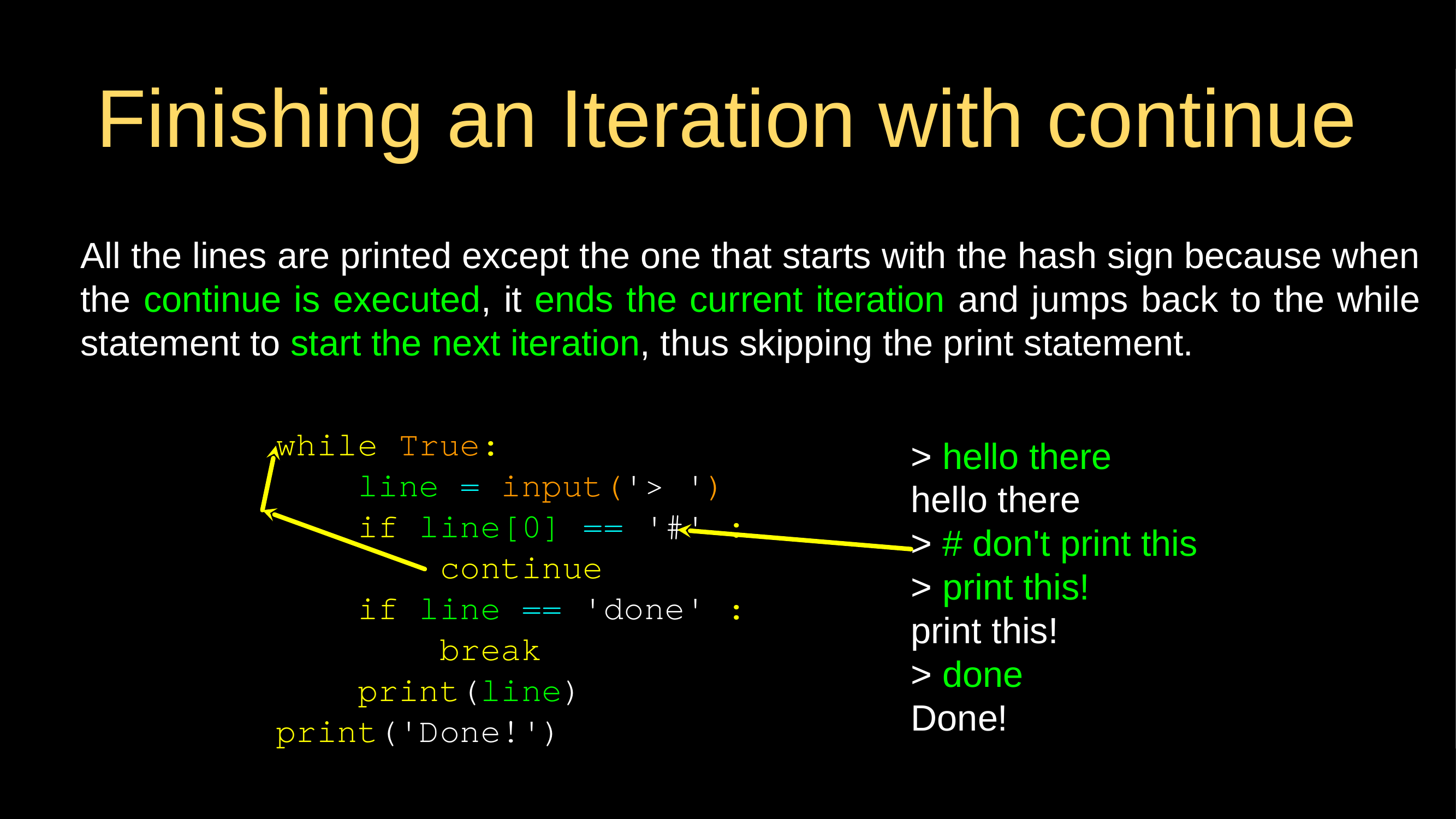

# Finishing an Iteration with continue
All the lines are printed except the one that starts with the hash sign because when the continue is executed, it ends the current iteration and jumps back to the while statement to start the next iteration, thus skipping the print statement.
while True:
    line = input('> ')
    if line[0] == '#' :
        continue
    if line == 'done' :
        break
    print(line)
print('Done!')
> hello there
hello there
> # don't print this
> print this!
print this!
> done
Done!